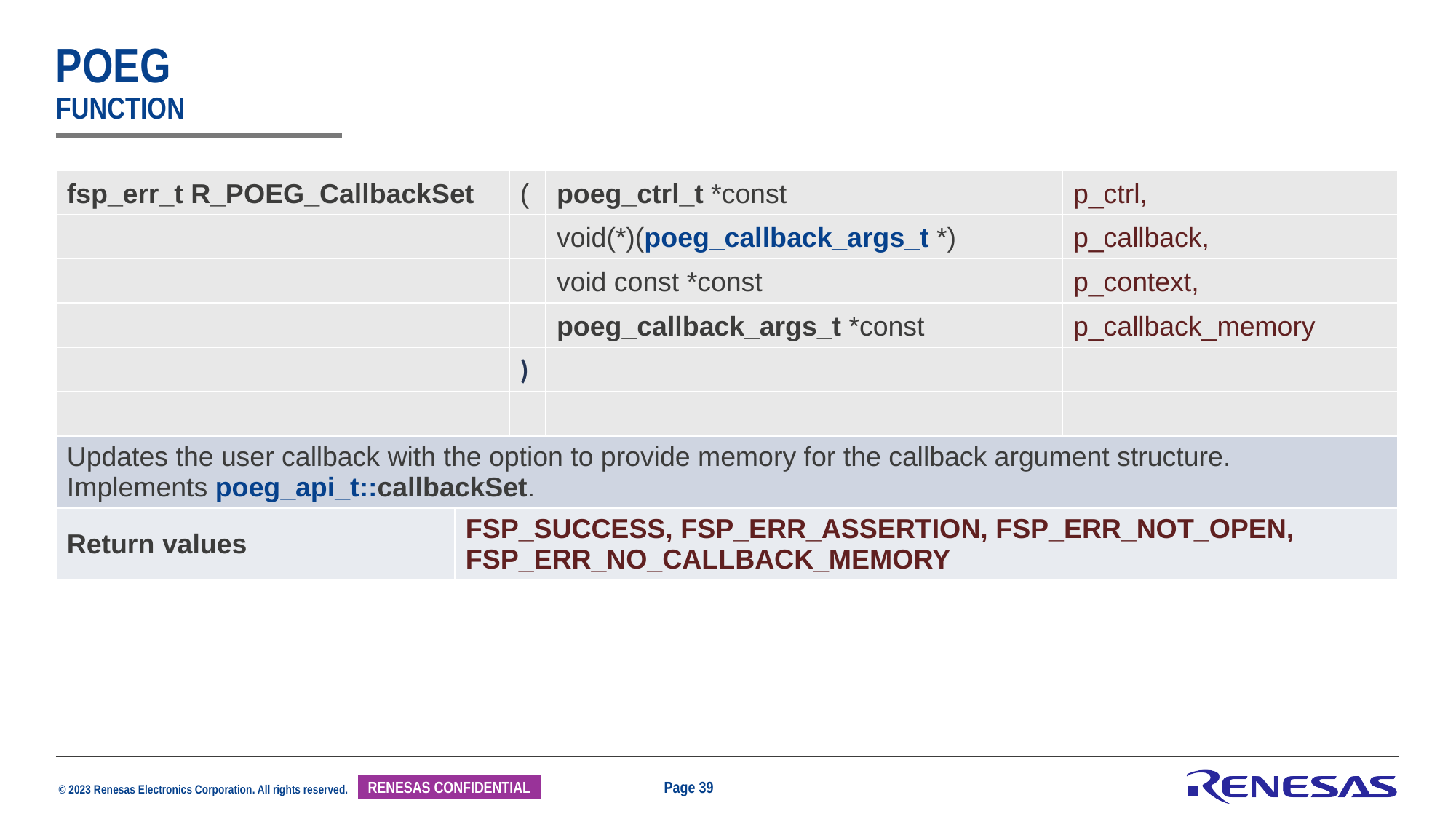

# poeg function
| fsp\_err\_t R\_POEG\_CallbackSet | ( | poeg\_ctrl\_t \*const | p\_ctrl, |
| --- | --- | --- | --- |
|  |  | void(\*)(poeg\_callback\_args\_t \*) | p\_callback, |
|  |  | void const \*const | p\_context, |
|  |  | poeg\_callback\_args\_t \*const | p\_callback\_memory |
|  | ) |  |  |
|  |  |  |  |
| Updates the user callback with the option to provide memory for the callback argument structure. Implements poeg\_api\_t::callbackSet. |  |
| --- | --- |
| Return values | FSP\_SUCCESS, FSP\_ERR\_ASSERTION, FSP\_ERR\_NOT\_OPEN, FSP\_ERR\_NO\_CALLBACK\_MEMORY |